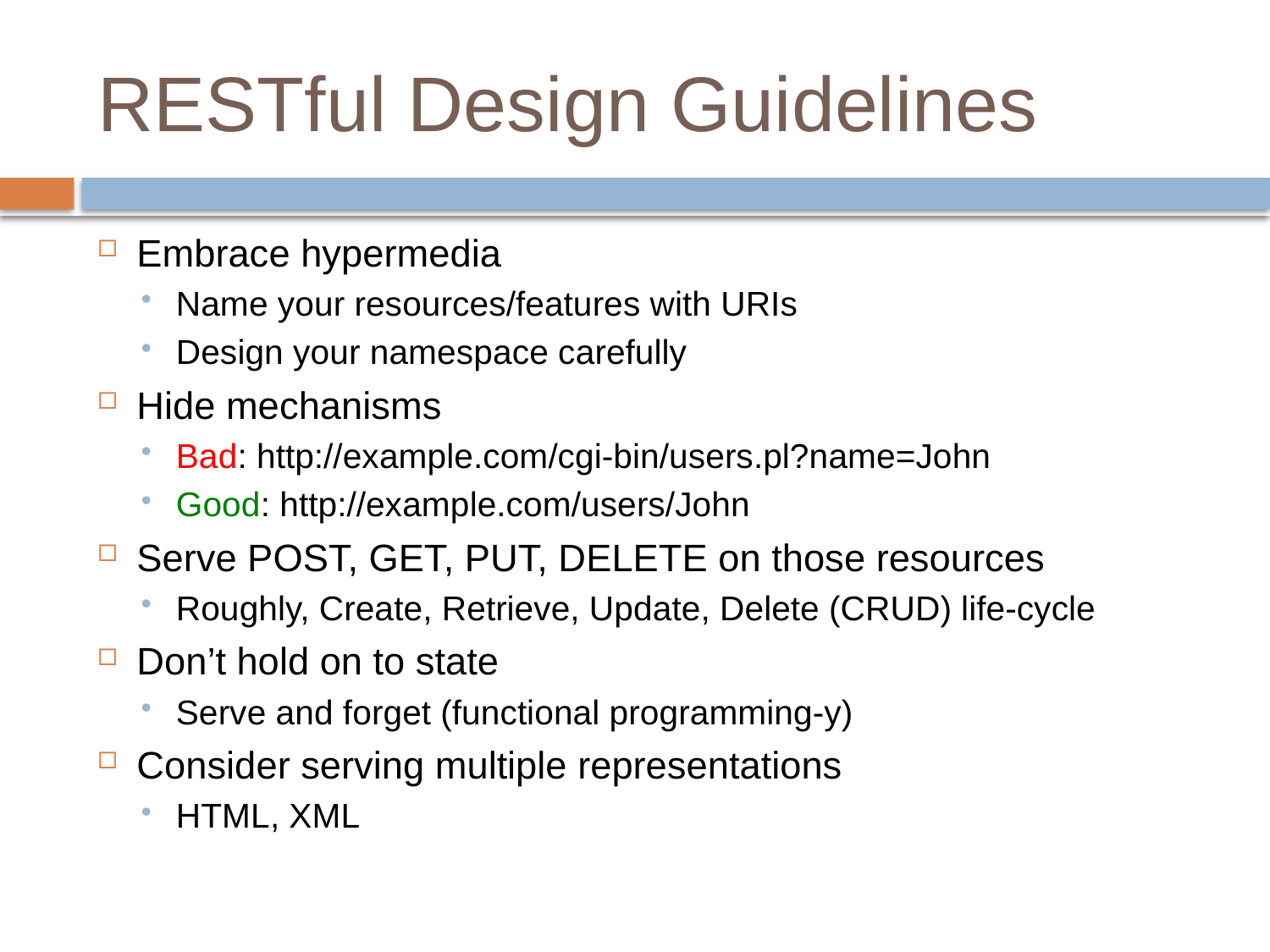

# RESTful Design Guidelines
Embrace hypermedia
Name your resources/features with URIs
Design your namespace carefully
Hide mechanisms
Bad: http://example.com/cgi-bin/users.pl?name=John
Good: http://example.com/users/John
Serve POST, GET, PUT, DELETE on those resources
Roughly, Create, Retrieve, Update, Delete (CRUD) life-cycle
Don’t hold on to state
Serve and forget (functional programming-y)
Consider serving multiple representations
HTML, XML